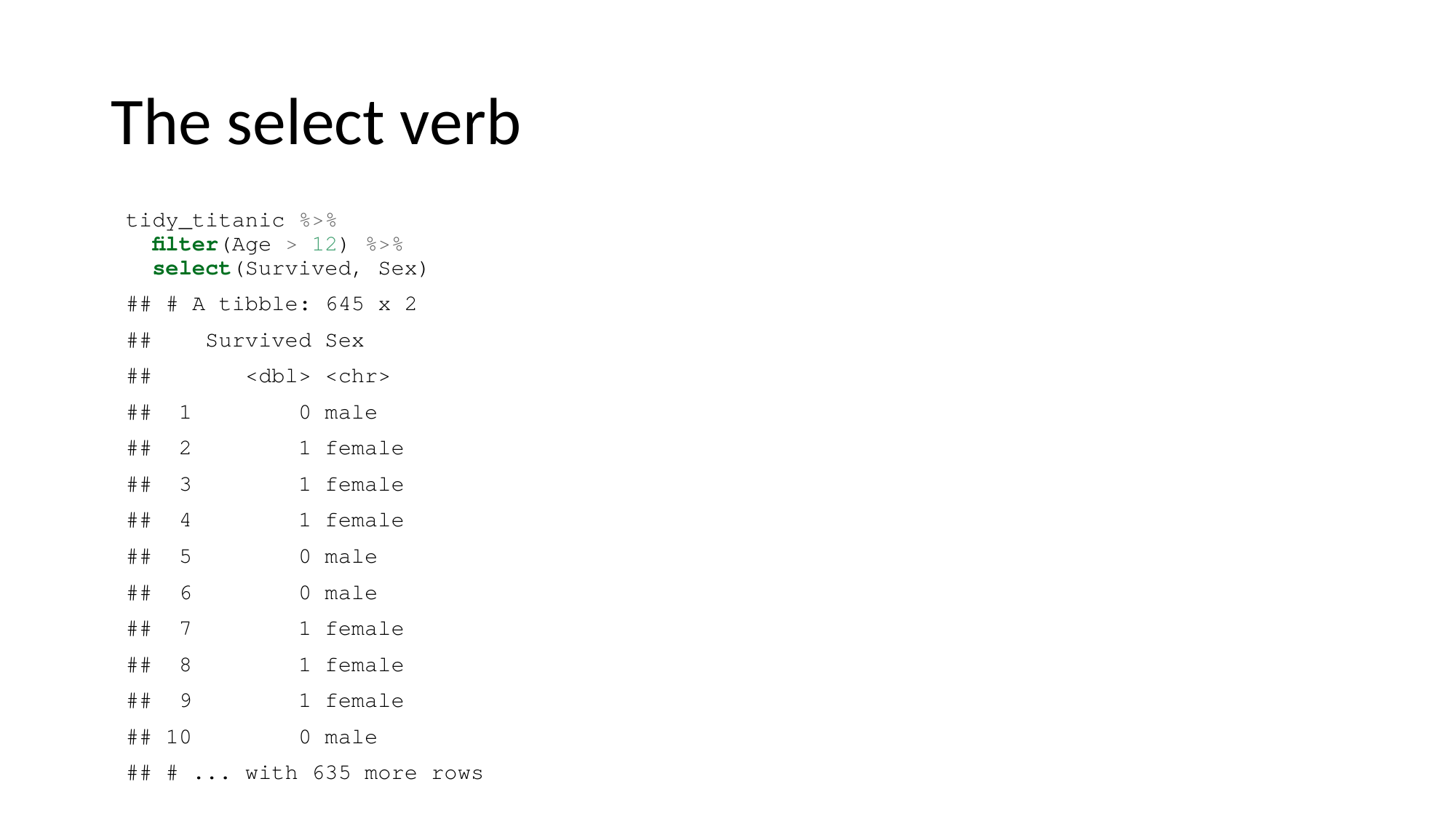

# The select verb
tidy_titanic %>%
  filter(Age > 12) %>%
  select(Survived, Sex)
## # A tibble: 645 x 2
##    Survived Sex
##       <dbl> <chr>
##  1        0 male
##  2        1 female
##  3        1 female
##  4        1 female
##  5        0 male
##  6        0 male
##  7        1 female
##  8        1 female
##  9        1 female
## 10        0 male
## # ... with 635 more rows